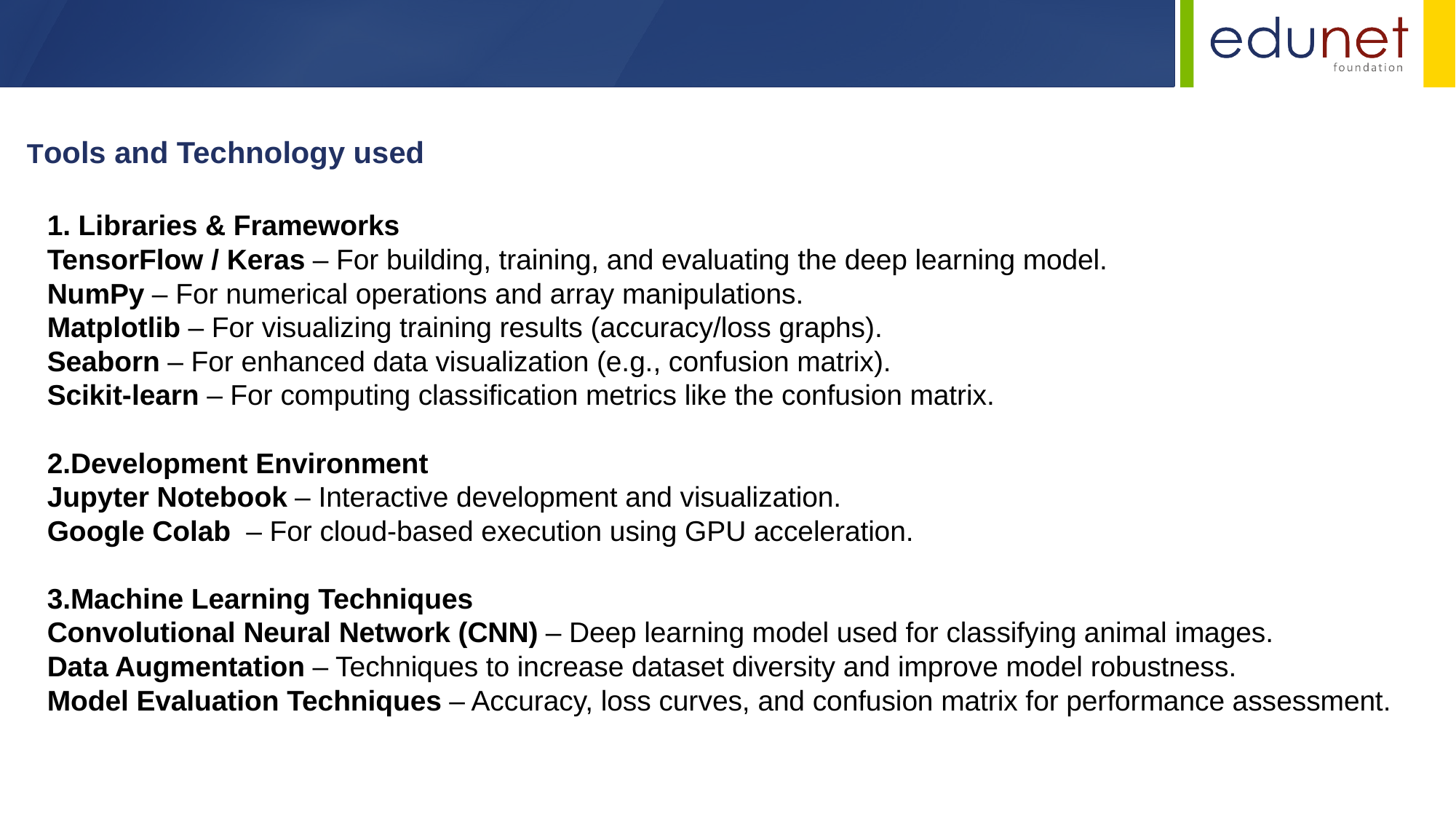

Tools and Technology used
1. Libraries & Frameworks
TensorFlow / Keras – For building, training, and evaluating the deep learning model.
NumPy – For numerical operations and array manipulations.
Matplotlib – For visualizing training results (accuracy/loss graphs).
Seaborn – For enhanced data visualization (e.g., confusion matrix).
Scikit-learn – For computing classification metrics like the confusion matrix.

2.Development Environment
Jupyter Notebook – Interactive development and visualization.
Google Colab  – For cloud-based execution using GPU acceleration.

3.Machine Learning Techniques
Convolutional Neural Network (CNN) – Deep learning model used for classifying animal images.
Data Augmentation – Techniques to increase dataset diversity and improve model robustness.
Model Evaluation Techniques – Accuracy, loss curves, and confusion matrix for performance assessment.